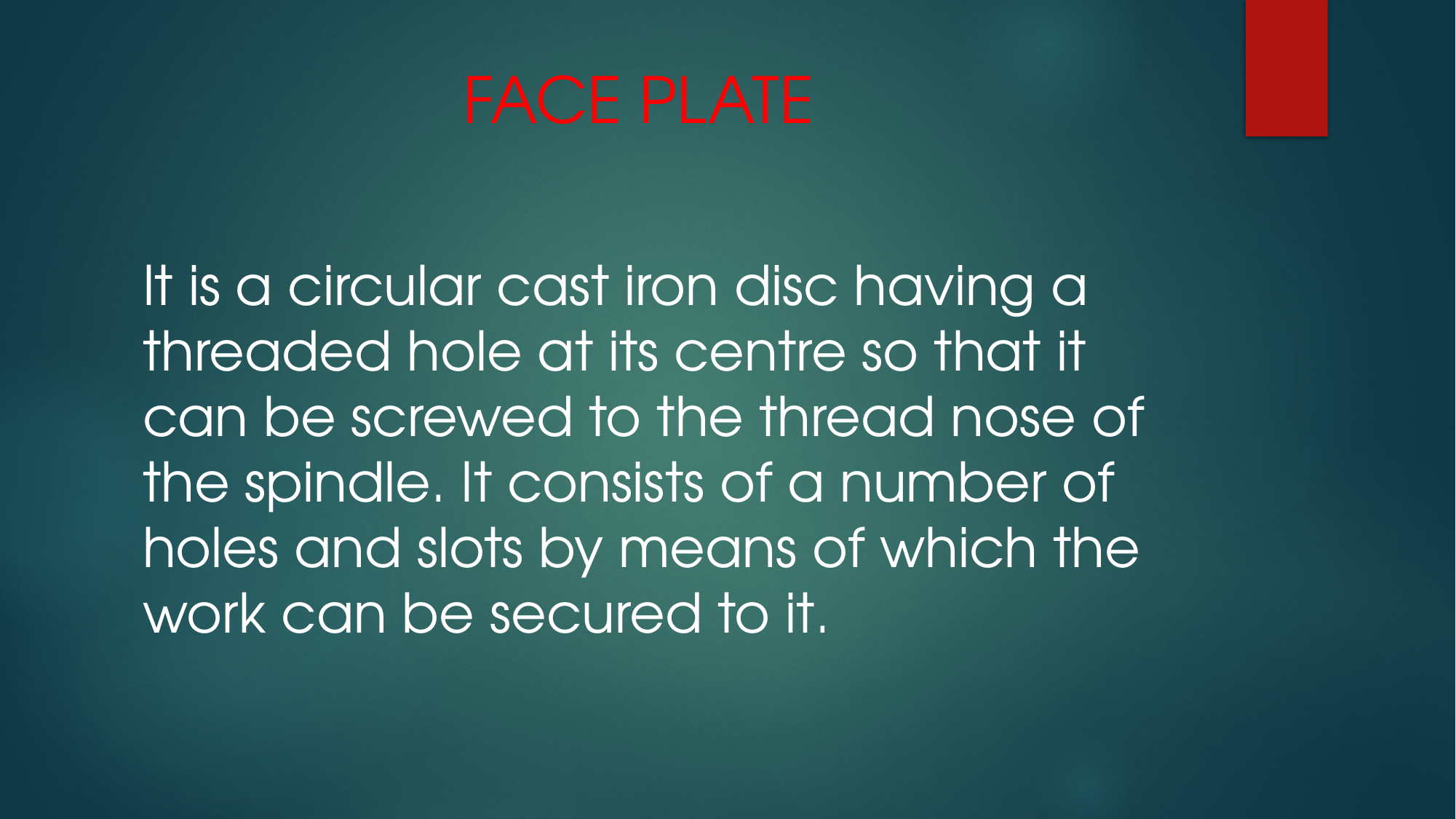

# FACE PLATE
It is a circular cast iron disc having a threaded hole at its centre so that it can be screwed to the thread nose of the spindle. It consists of a number of holes and slots by means of which the work can be secured to it.